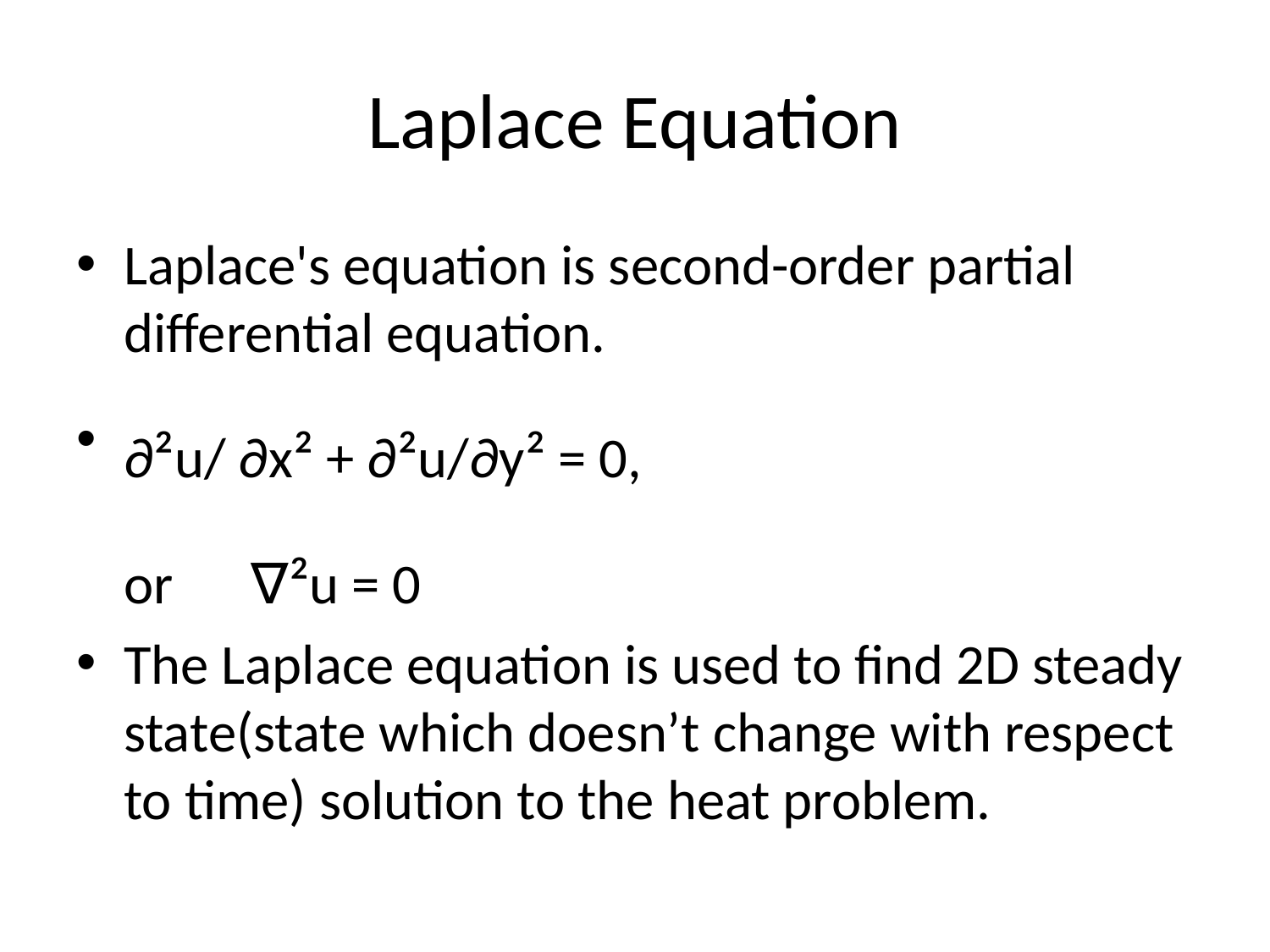

# Laplace Equation
Laplace's equation is second-order partial differential equation.
∂₂u/ ∂x₂ + ∂₂u/∂y₂ = 0,
	or	∇₂u = 0
The Laplace equation is used to find 2D steady state(state which doesn’t change with respect to time) solution to the heat problem.